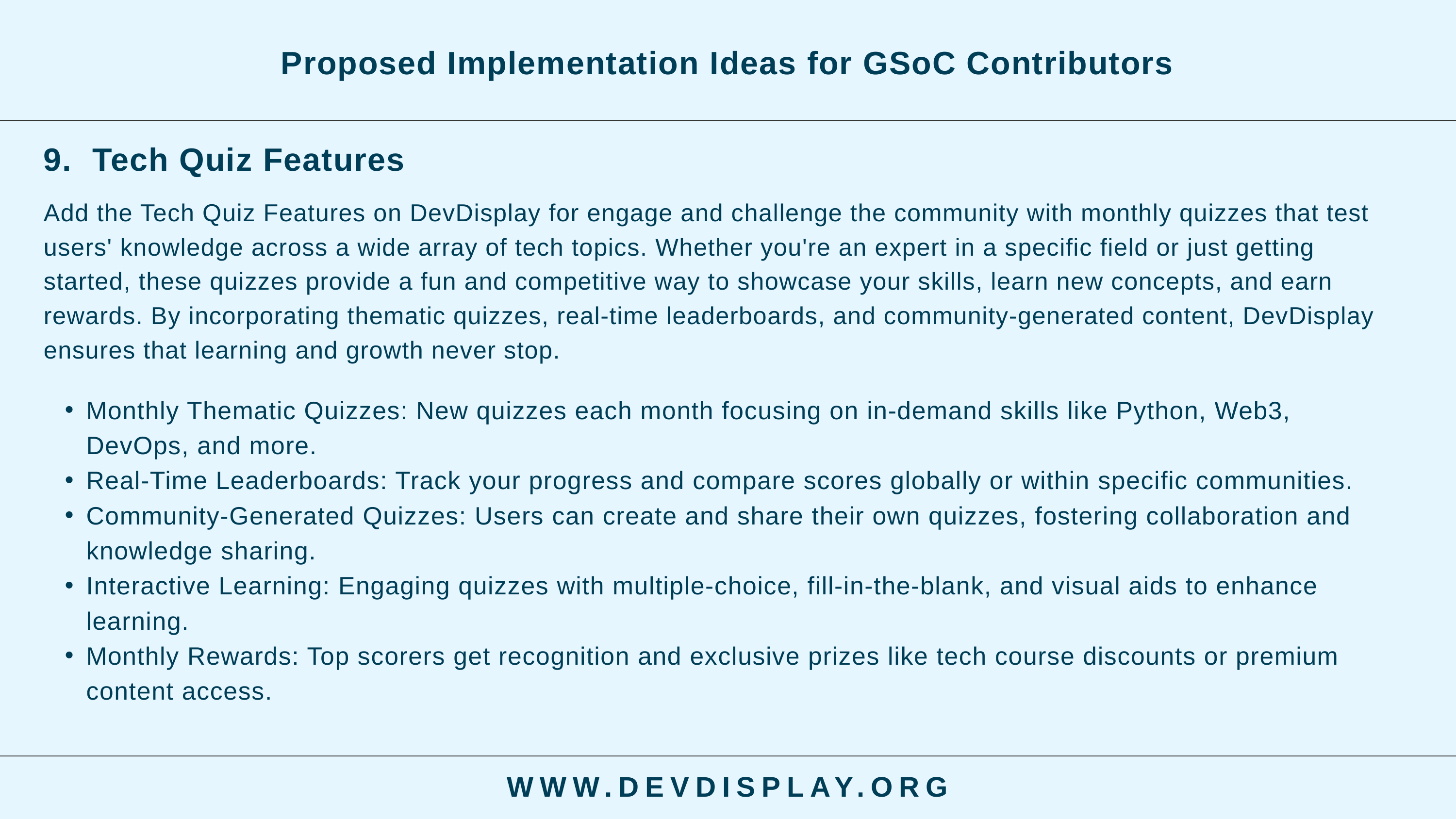

Proposed Implementation Ideas for GSoC Contributors

9.  Tech Quiz Features
Add the Tech Quiz Features on DevDisplay for engage and challenge the community with monthly quizzes that test users' knowledge across a wide array of tech topics. Whether you're an expert in a specific field or just getting started, these quizzes provide a fun and competitive way to showcase your skills, learn new concepts, and earn rewards. By incorporating thematic quizzes, real-time leaderboards, and community-generated content, DevDisplay ensures that learning and growth never stop.
Monthly Thematic Quizzes: New quizzes each month focusing on in-demand skills like Python, Web3, DevOps, and more.
Real-Time Leaderboards: Track your progress and compare scores globally or within specific communities.
Community-Generated Quizzes: Users can create and share their own quizzes, fostering collaboration and knowledge sharing.
Interactive Learning: Engaging quizzes with multiple-choice, fill-in-the-blank, and visual aids to enhance learning.
Monthly Rewards: Top scorers get recognition and exclusive prizes like tech course discounts or premium content access.

WWW.DEVDISPLAY.ORG